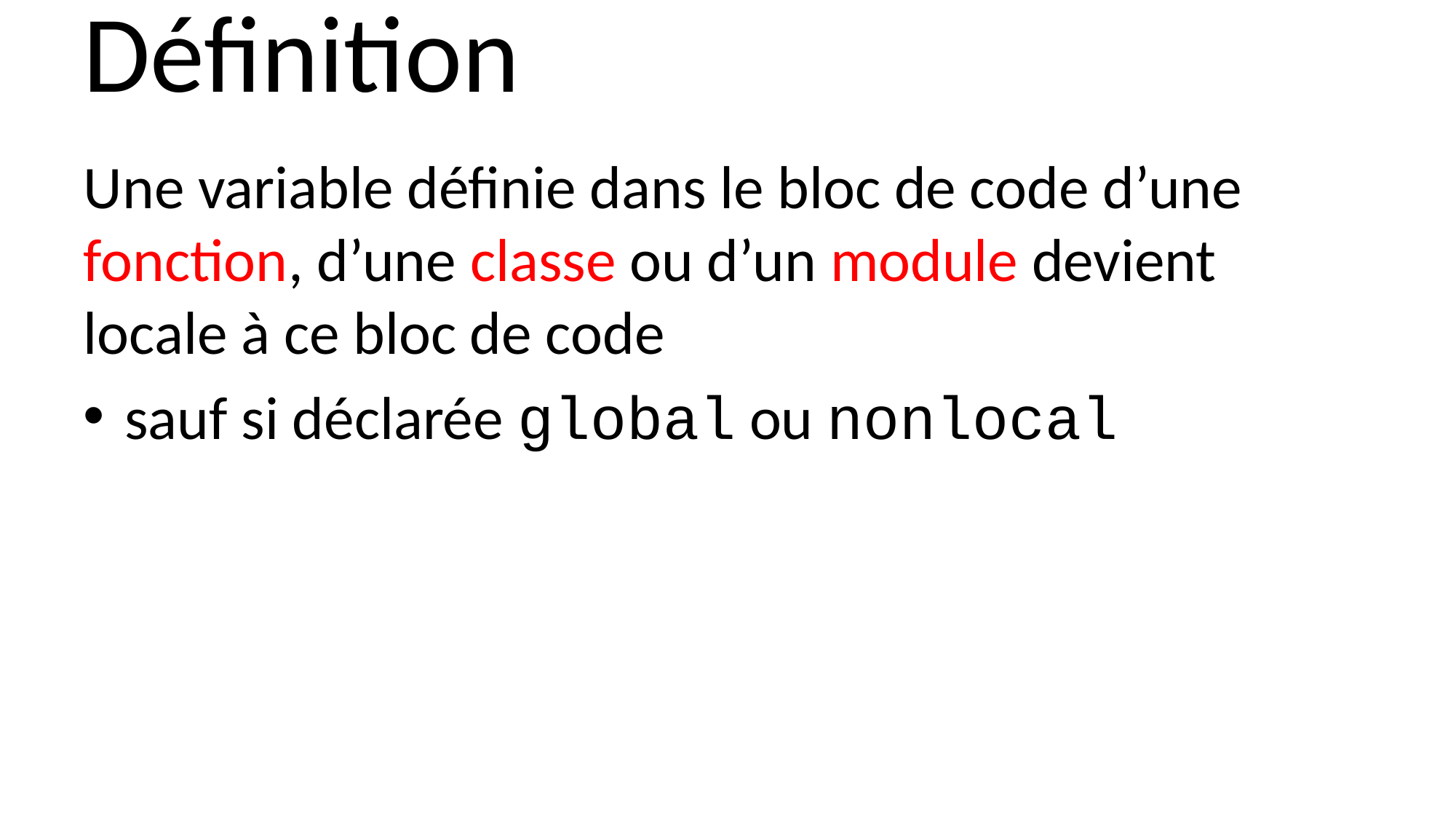

Définition
Une variable définie dans le bloc de code d’une fonction, d’une classe ou d’un module devient locale à ce bloc de code
sauf si déclarée global ou nonlocal